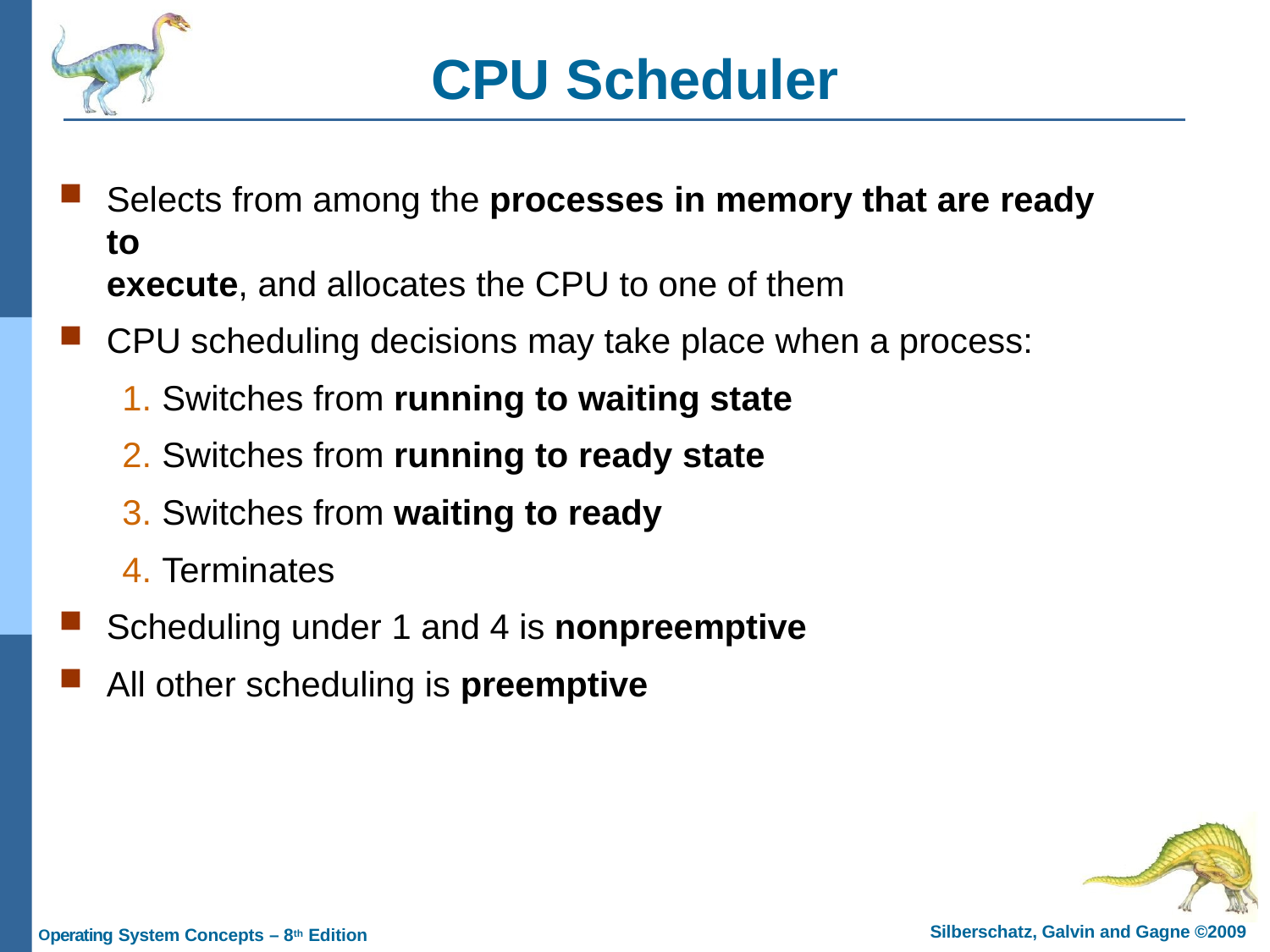

# CPU Scheduler
Selects from among the processes in memory that are ready to
execute, and allocates the CPU to one of them
CPU scheduling decisions may take place when a process:
Switches from running to waiting state
Switches from running to ready state
Switches from waiting to ready
Terminates
Scheduling under 1 and 4 is nonpreemptive
All other scheduling is preemptive
Silberschatz, Galvin and Gagne ©2009
Operating System Concepts – 8th Edition